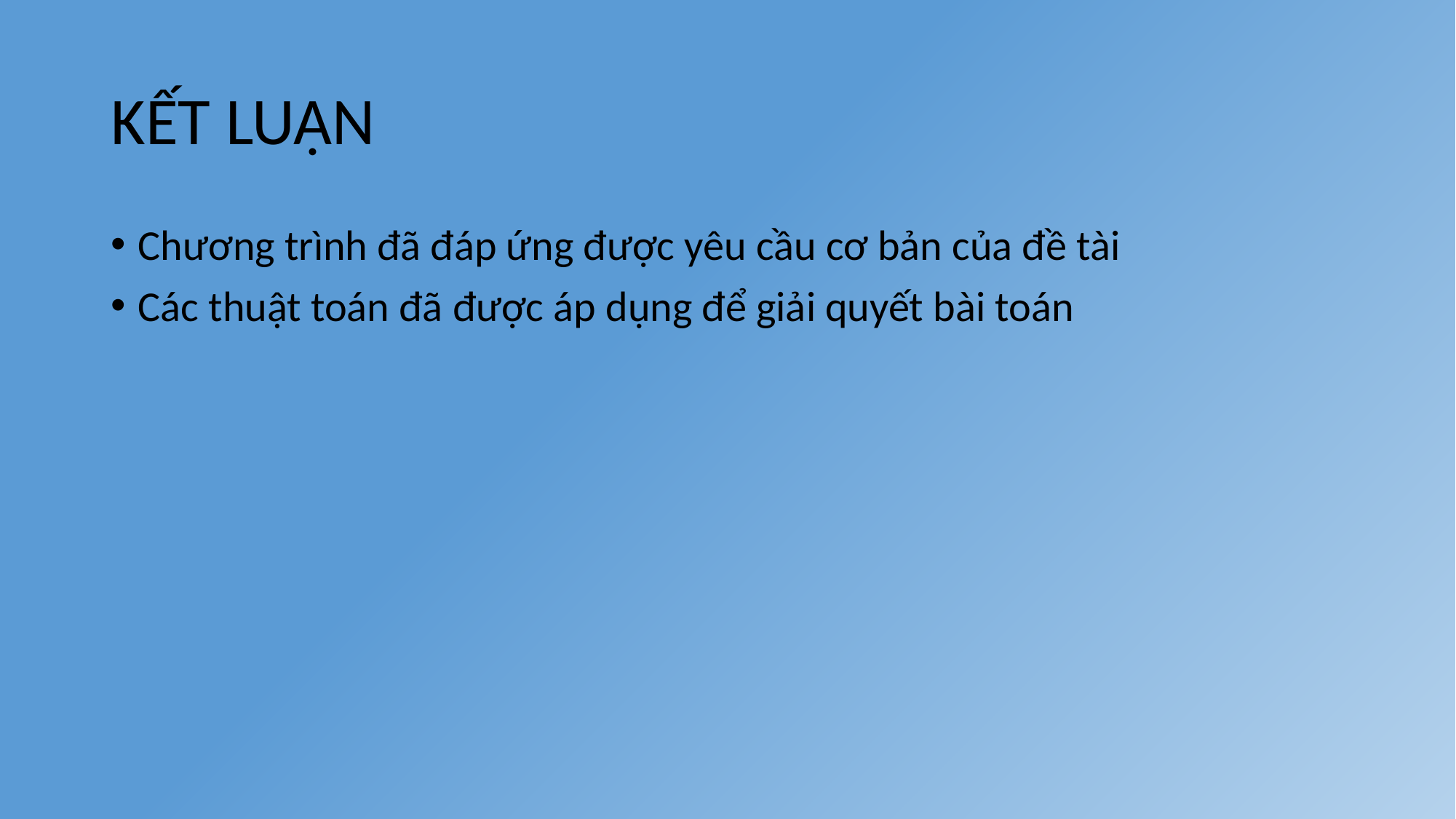

# KẾT LUẬN
Chương trình đã đáp ứng được yêu cầu cơ bản của đề tài
Các thuật toán đã được áp dụng để giải quyết bài toán